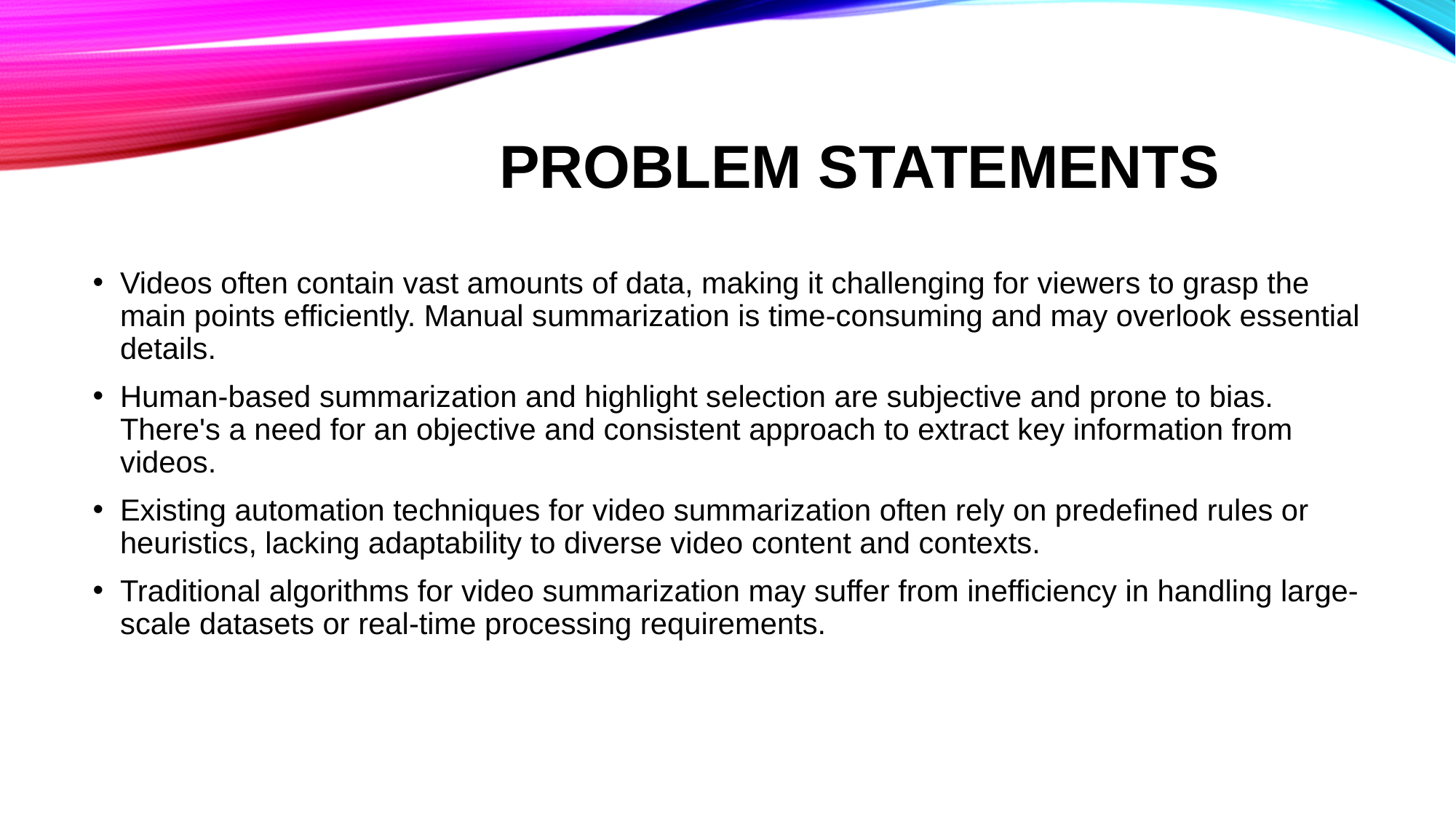

# Problem statements
Videos often contain vast amounts of data, making it challenging for viewers to grasp the main points efficiently. Manual summarization is time-consuming and may overlook essential details.
Human-based summarization and highlight selection are subjective and prone to bias. There's a need for an objective and consistent approach to extract key information from videos.
Existing automation techniques for video summarization often rely on predefined rules or heuristics, lacking adaptability to diverse video content and contexts.
Traditional algorithms for video summarization may suffer from inefficiency in handling large-scale datasets or real-time processing requirements.